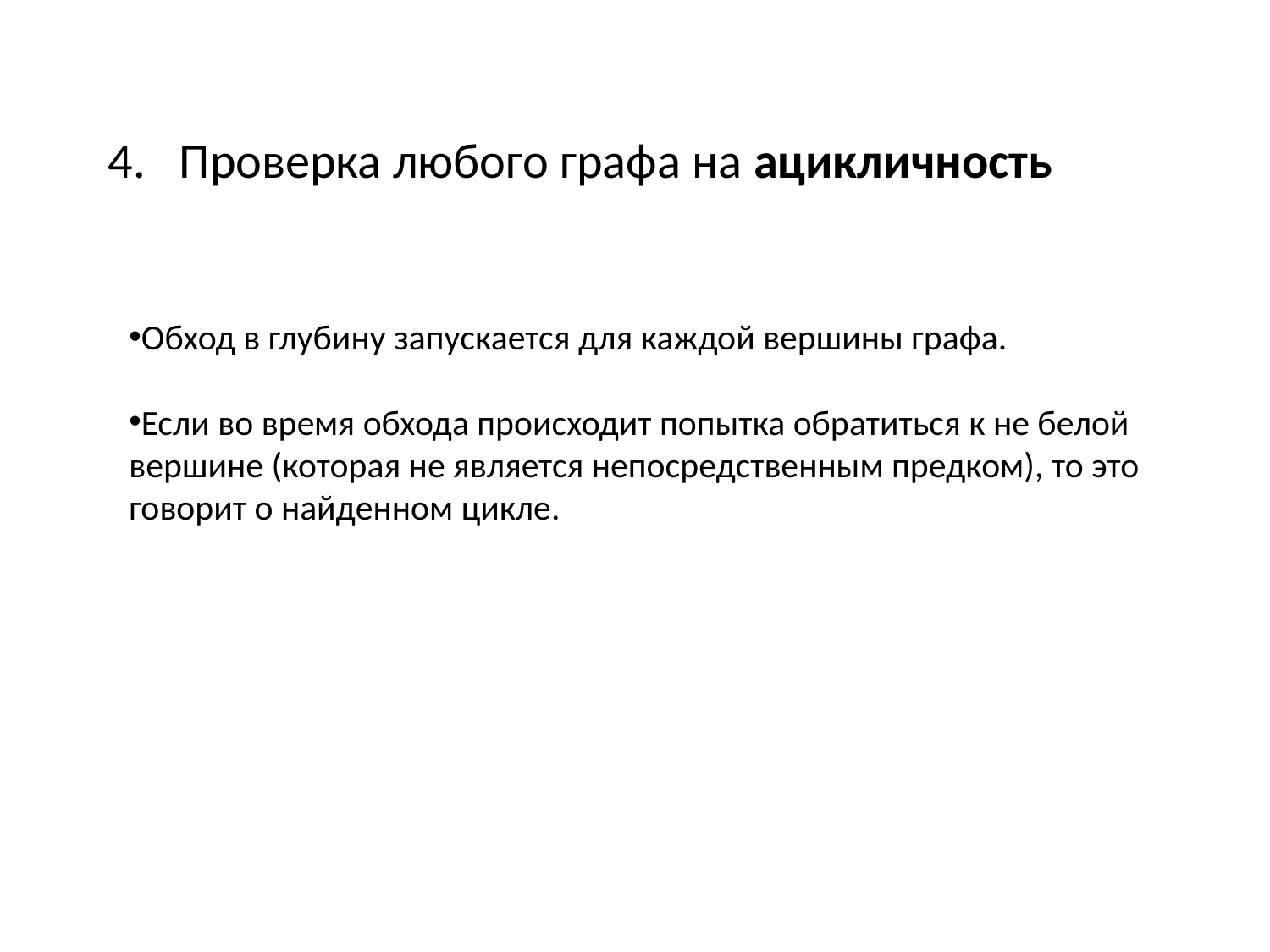

Проверка любого графа на ацикличность
Обход в глубину запускается для каждой вершины графа.

Если во время обхода происходит попытка обратиться к не белой вершине (которая не является непосредственным предком), то это говорит о найденном цикле.